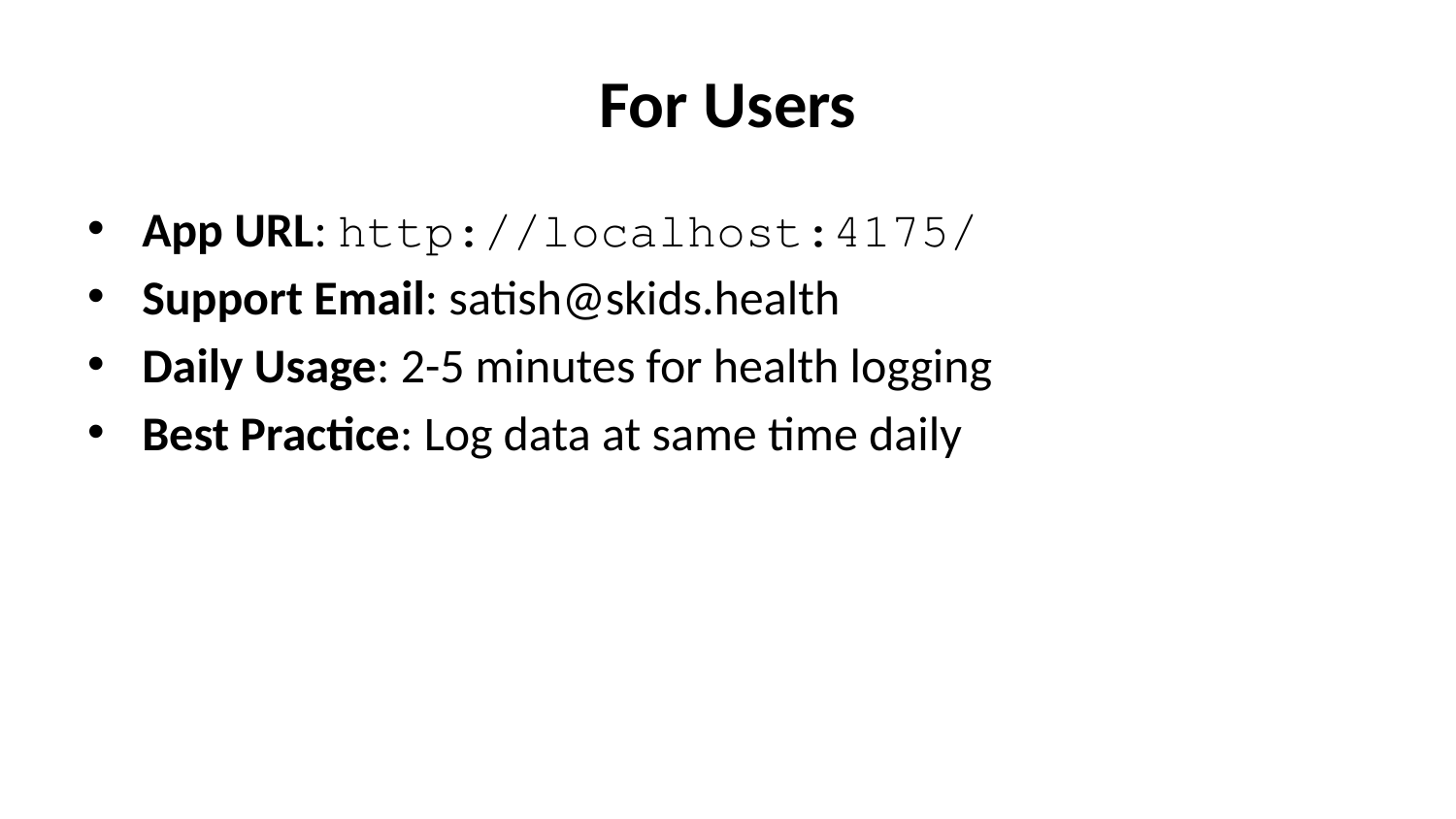

# For Users
App URL: http://localhost:4175/
Support Email: satish@skids.health
Daily Usage: 2-5 minutes for health logging
Best Practice: Log data at same time daily